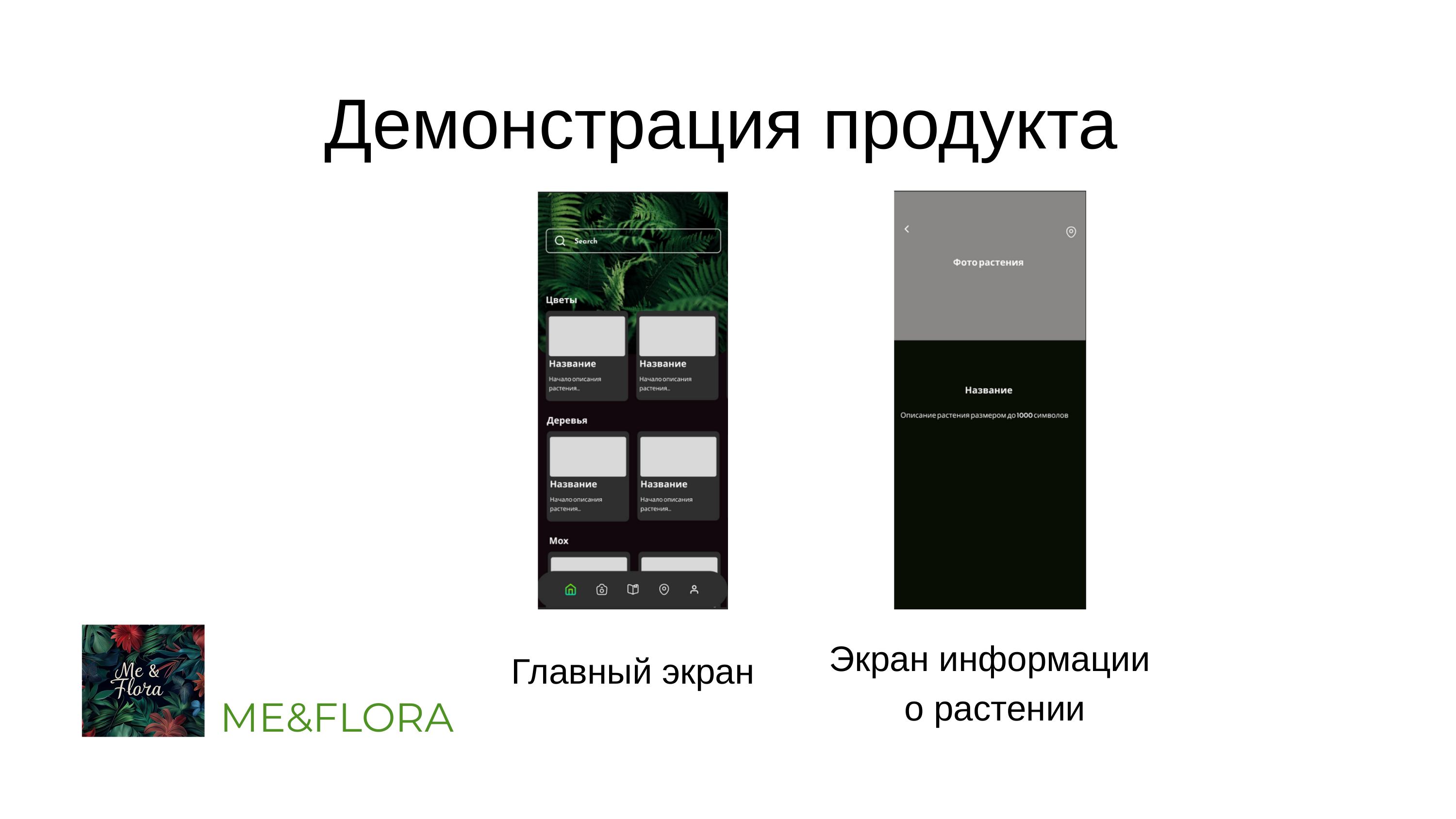

Демонстрация продукта

Экран информации
 о растении
Главный экран
ME&FLORA